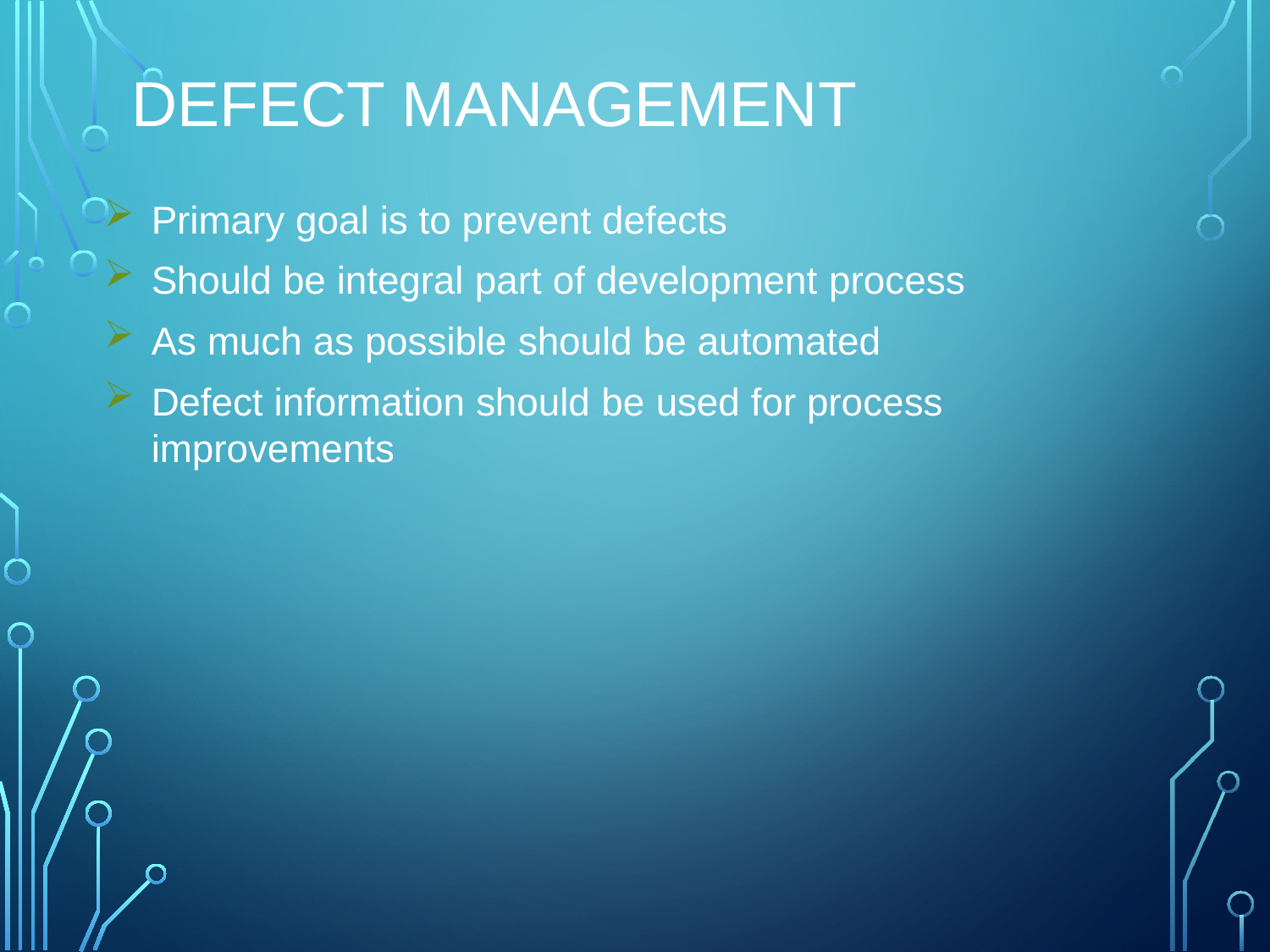

# Defect management
Primary goal is to prevent defects
Should be integral part of development process
As much as possible should be automated
Defect information should be used for process
improvements